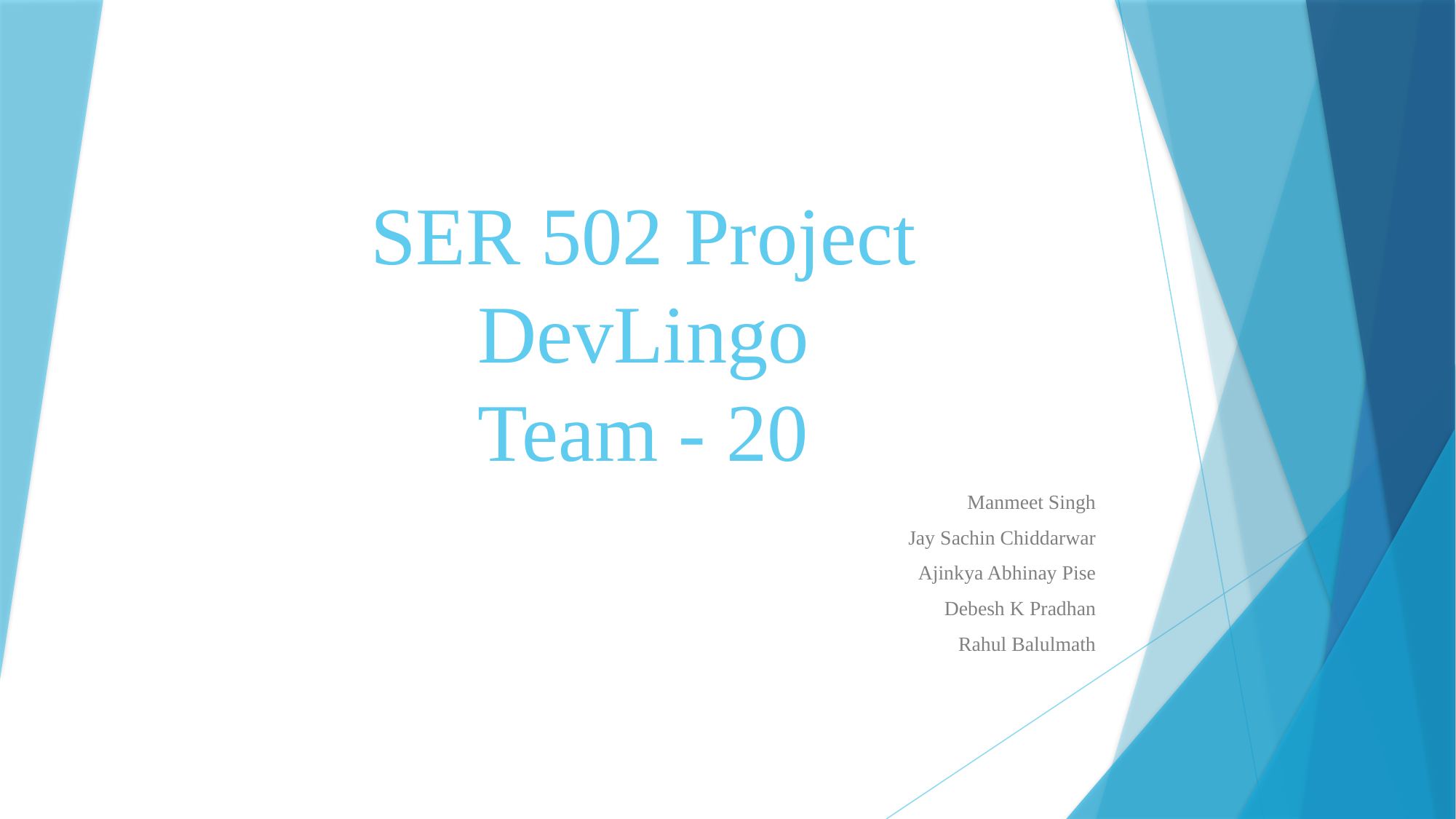

# SER 502 Project DevLingo Team - 20
Manmeet Singh
Jay Sachin Chiddarwar
Ajinkya Abhinay Pise
Debesh K Pradhan
Rahul Balulmath